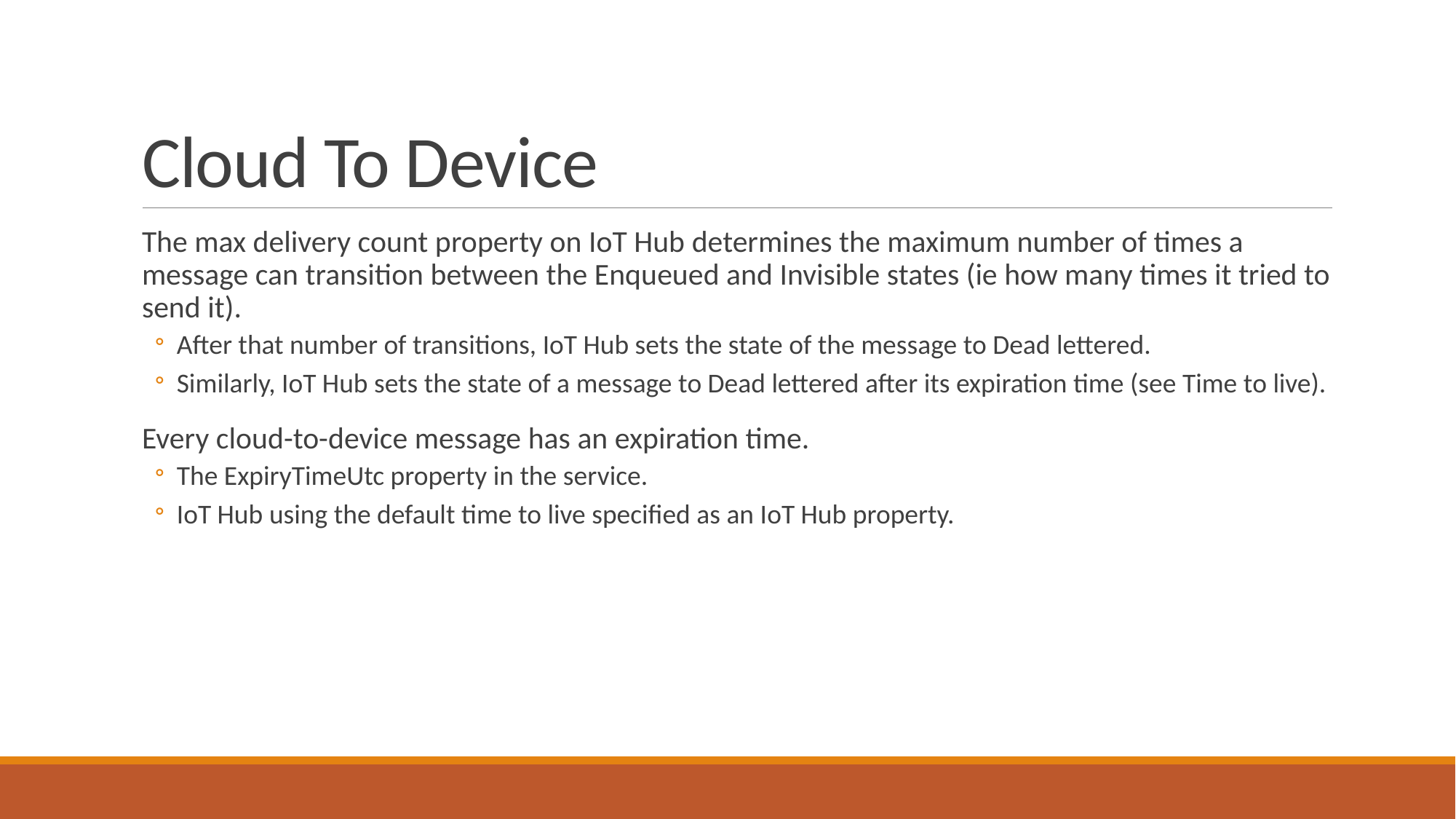

# Cloud To Device
The max delivery count property on IoT Hub determines the maximum number of times a message can transition between the Enqueued and Invisible states (ie how many times it tried to send it).
After that number of transitions, IoT Hub sets the state of the message to Dead lettered.
Similarly, IoT Hub sets the state of a message to Dead lettered after its expiration time (see Time to live).
Every cloud-to-device message has an expiration time.
The ExpiryTimeUtc property in the service.
IoT Hub using the default time to live specified as an IoT Hub property.